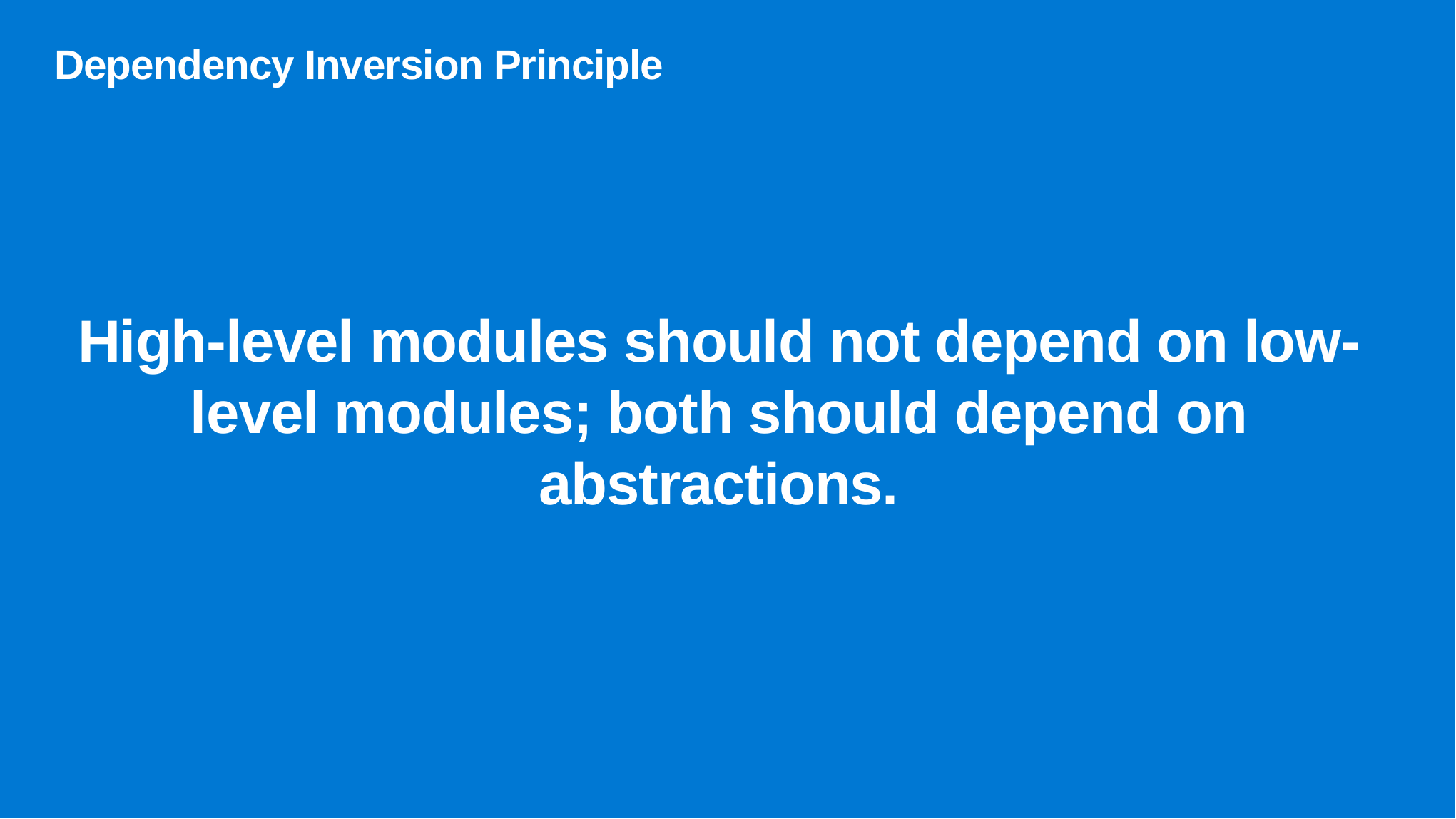

# Dependency Inversion Principle
High-level modules should not depend on low-level modules; both should depend on abstractions.